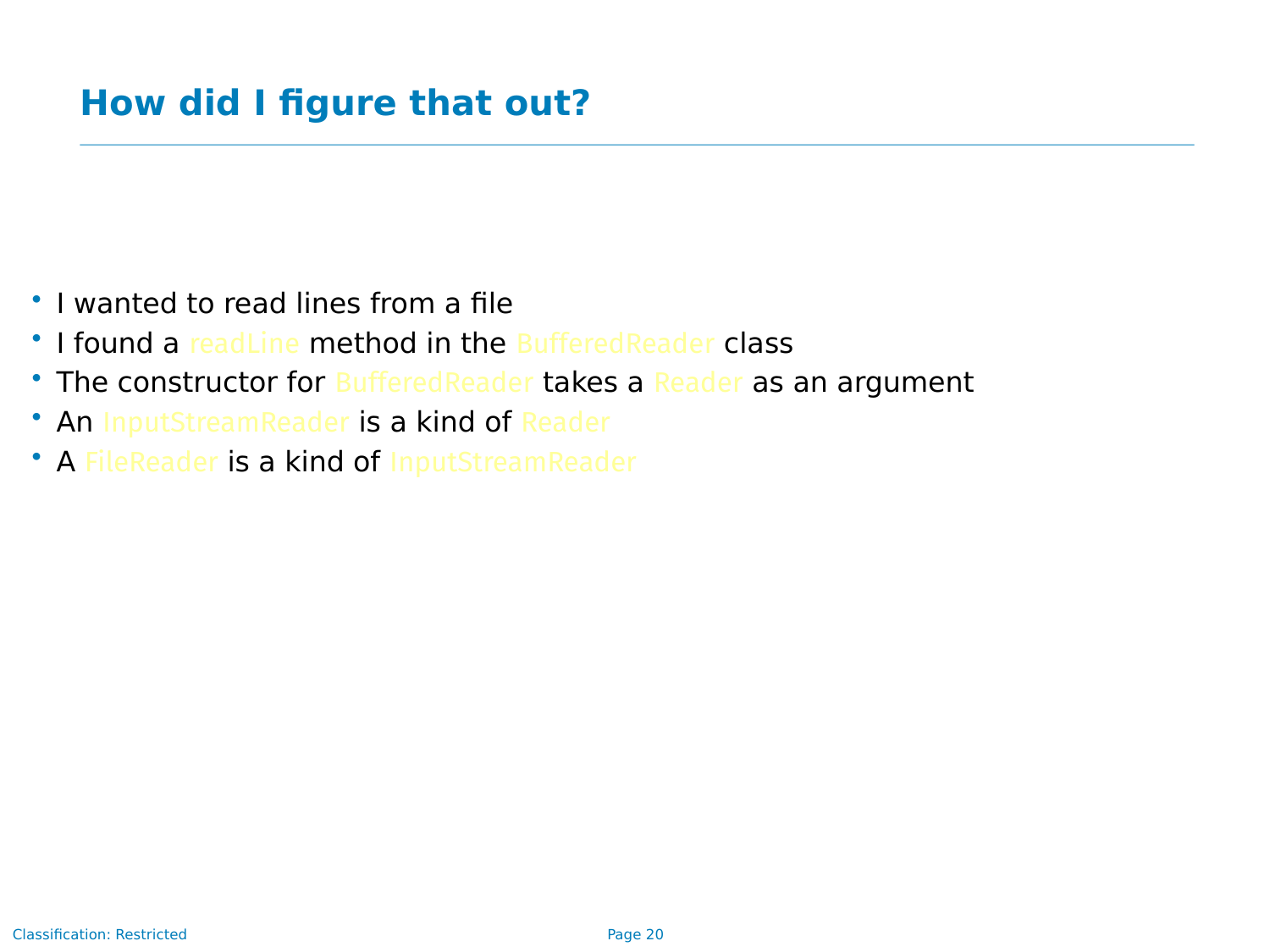

# How did I figure that out?
I wanted to read lines from a file
I found a readLine method in the BufferedReader class
The constructor for BufferedReader takes a Reader as an argument
An InputStreamReader is a kind of Reader
A FileReader is a kind of InputStreamReader